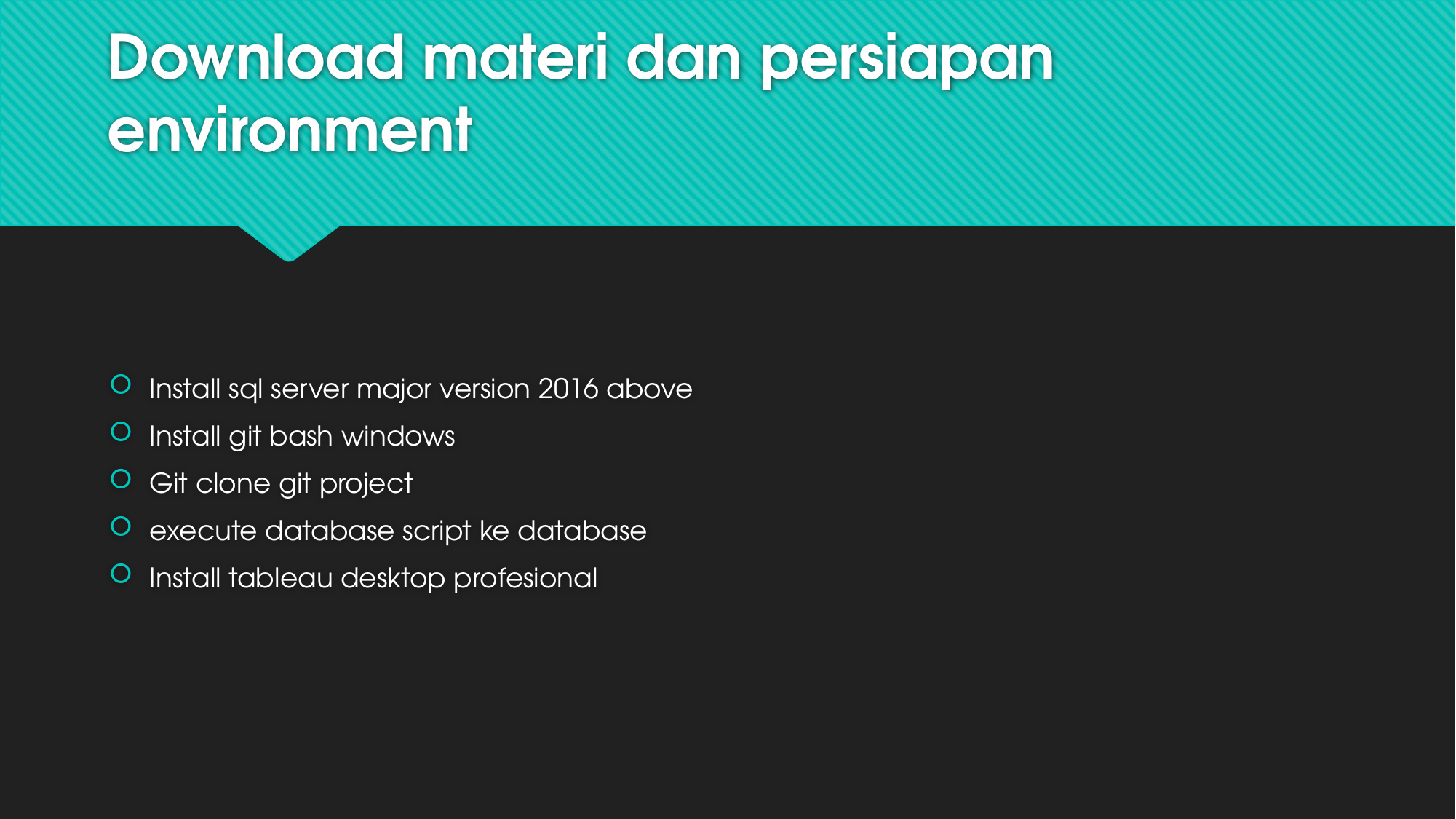

# Download materi dan persiapan environment
Install sql server major version 2016 above
Install git bash windows
Git clone git project
execute database script ke database
Install tableau desktop profesional